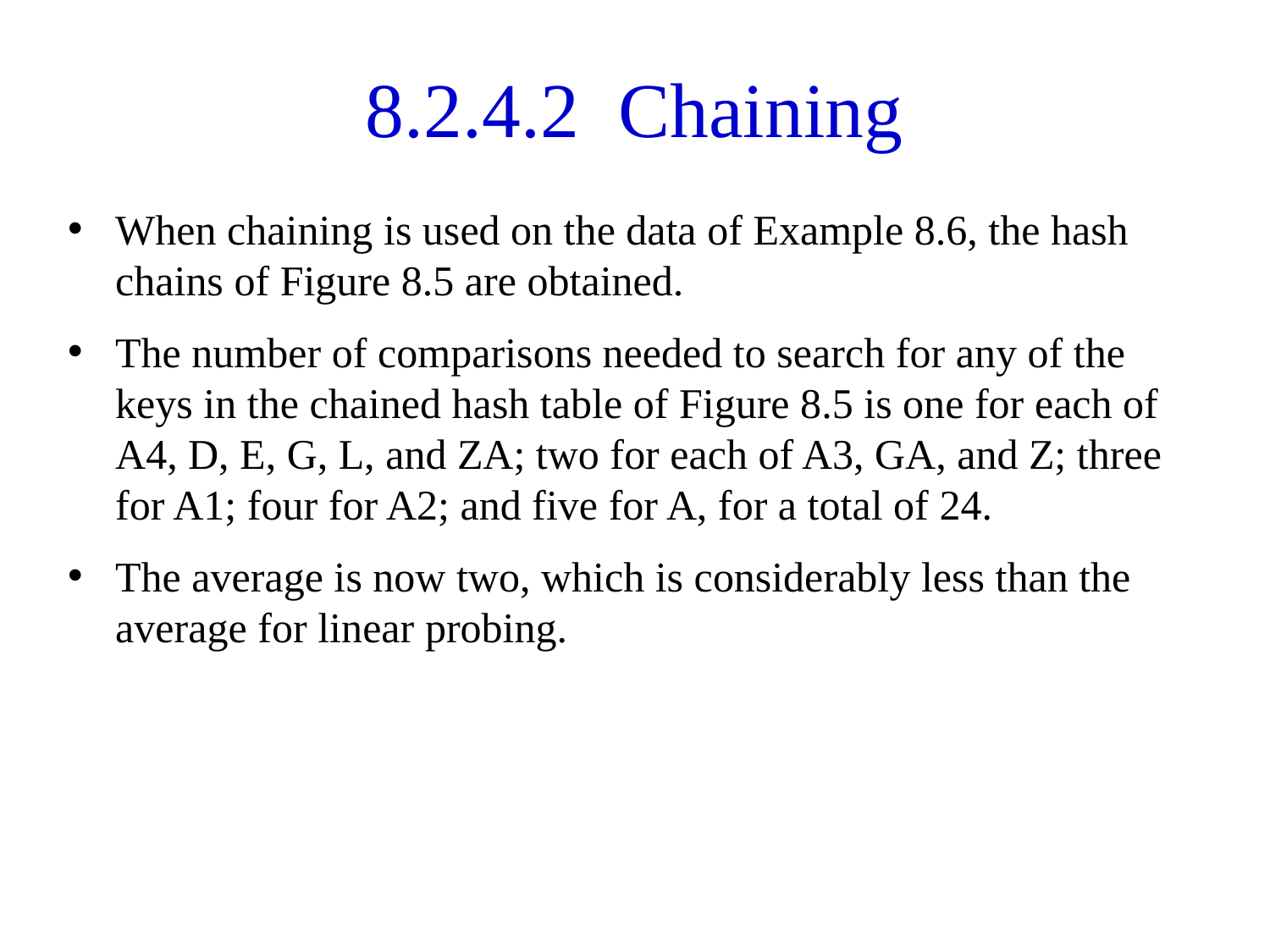

# 8.2.4.2  Chaining
When chaining is used on the data of Example 8.6, the hash chains of Figure 8.5 are obtained.
The number of comparisons needed to search for any of the keys in the chained hash table of Figure 8.5 is one for each of A4, D, E, G, L, and ZA; two for each of A3, GA, and Z; three for A1; four for A2; and five for A, for a total of 24.
The average is now two, which is considerably less than the average for linear probing.